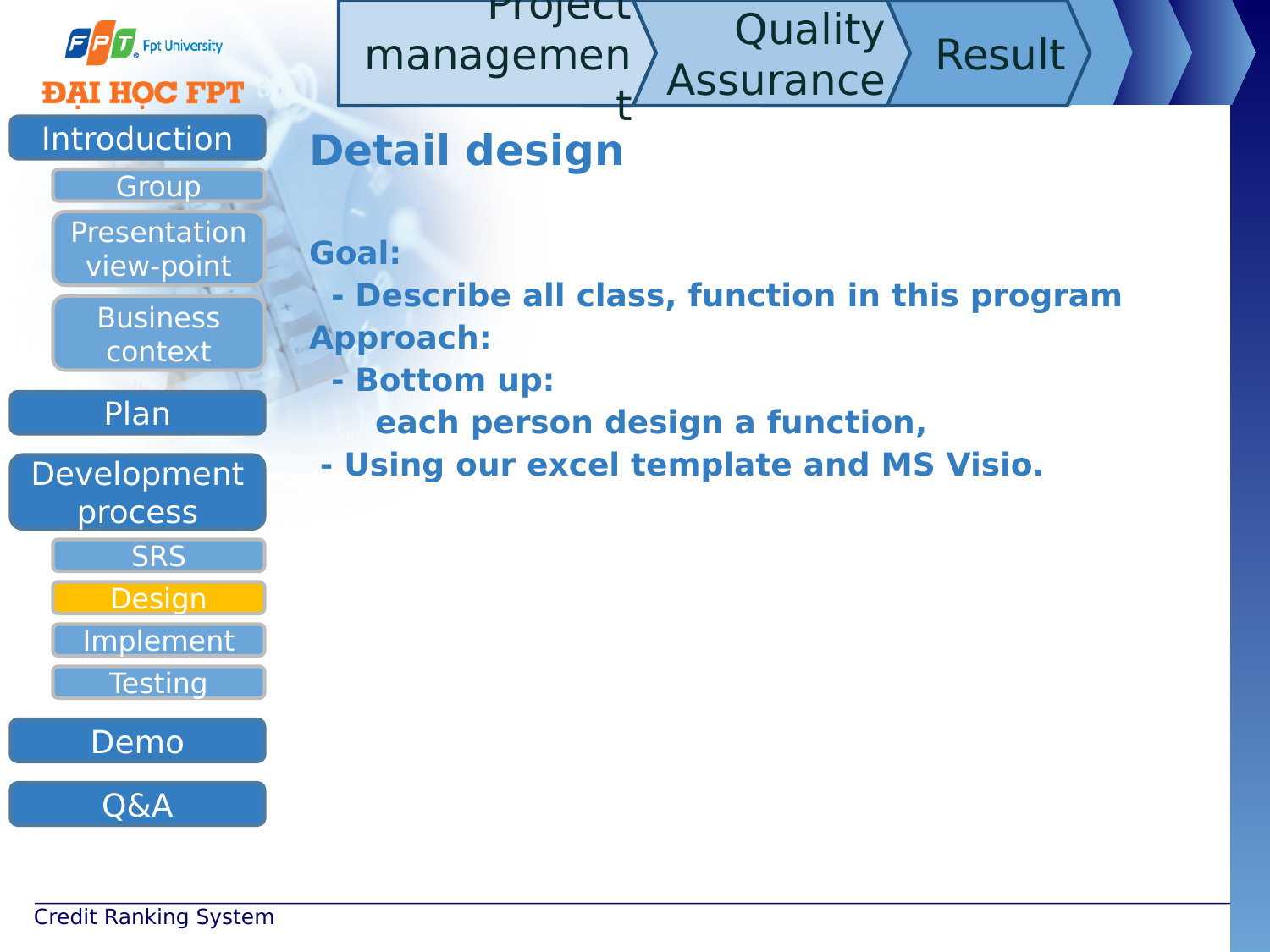

Project management
Quality Assurance
Result
Introduction
Group
Presentation view-point
Business context
Development process
SRS
Design
Implement
Testing
Demo
Q&A
Plan
Detail design

Goal:
  - Describe all class, function in this program
Approach:
  - Bottom up:
      each person design a function,
 - Using our excel template and MS Visio.

Credit Ranking System